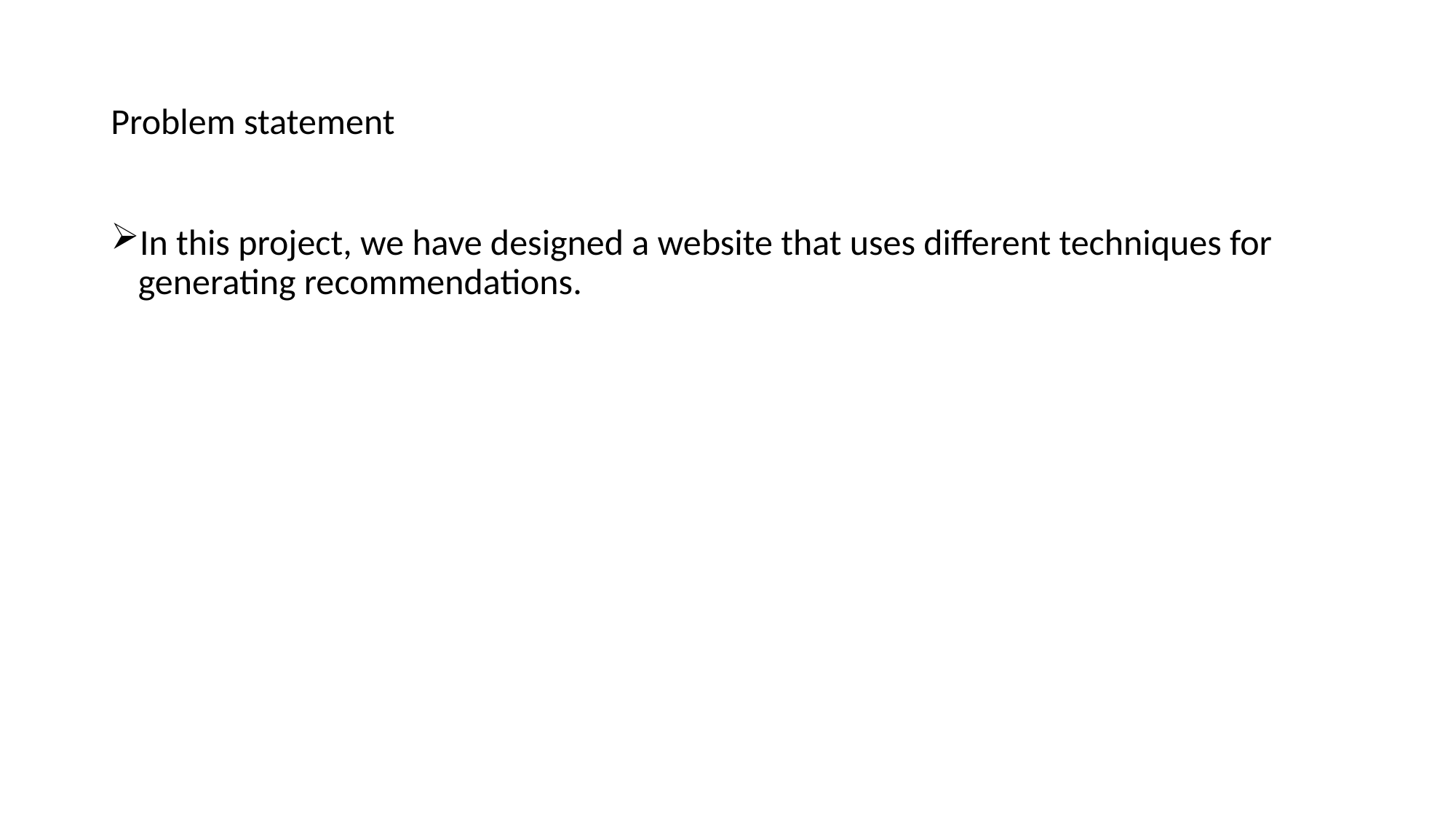

# Problem statement
In this project, we have designed a website that uses different techniques for generating recommendations.